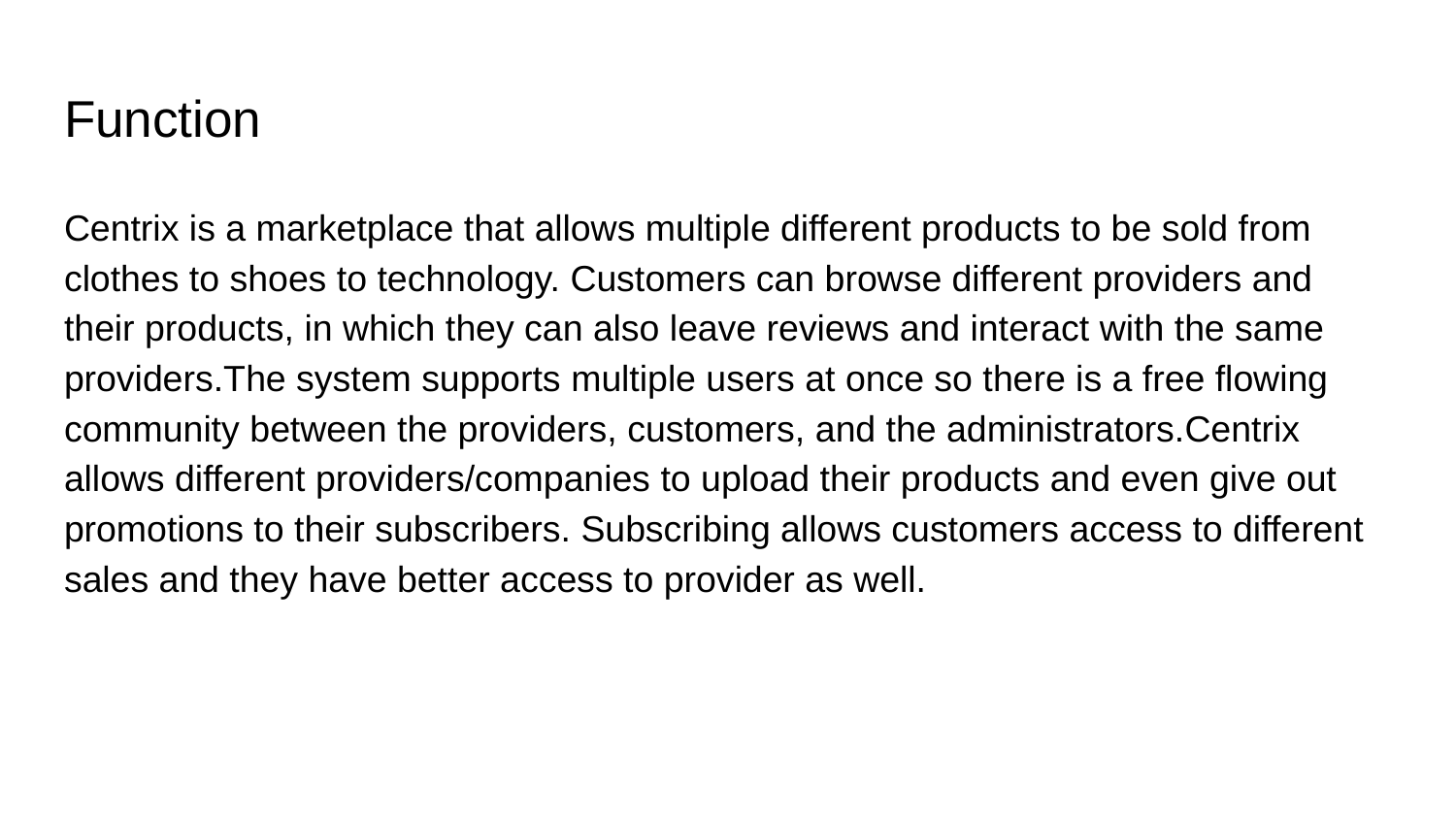

# Function
Centrix is a marketplace that allows multiple different products to be sold from clothes to shoes to technology. Customers can browse different providers and their products, in which they can also leave reviews and interact with the same providers.The system supports multiple users at once so there is a free flowing community between the providers, customers, and the administrators.Centrix allows different providers/companies to upload their products and even give out promotions to their subscribers. Subscribing allows customers access to different sales and they have better access to provider as well.